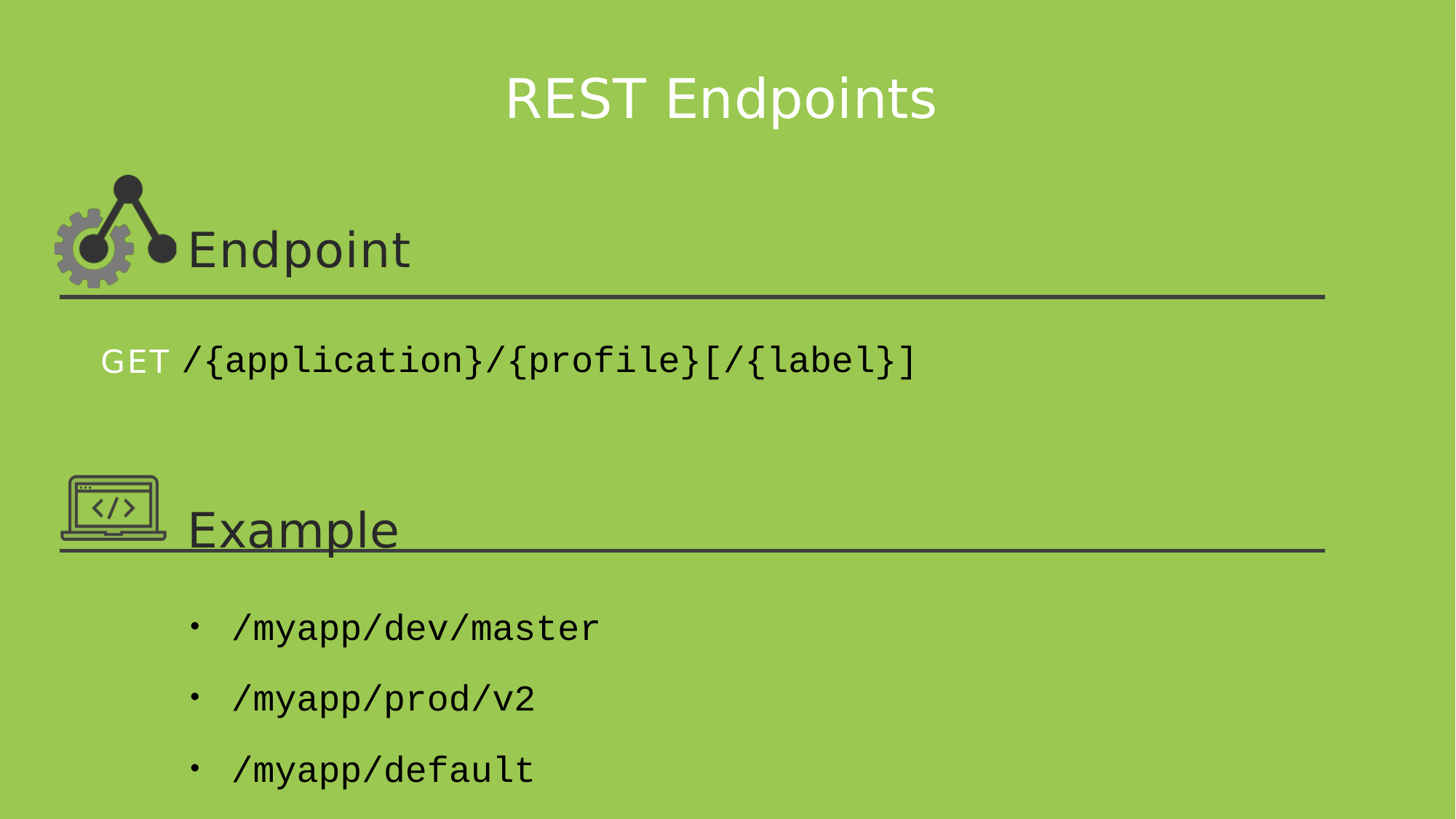

# REST Endpoints

Endpoint
GET /{application}/{profile}[/{label}]

Example
/myapp/dev/master
/myapp/prod/v2
/myapp/default